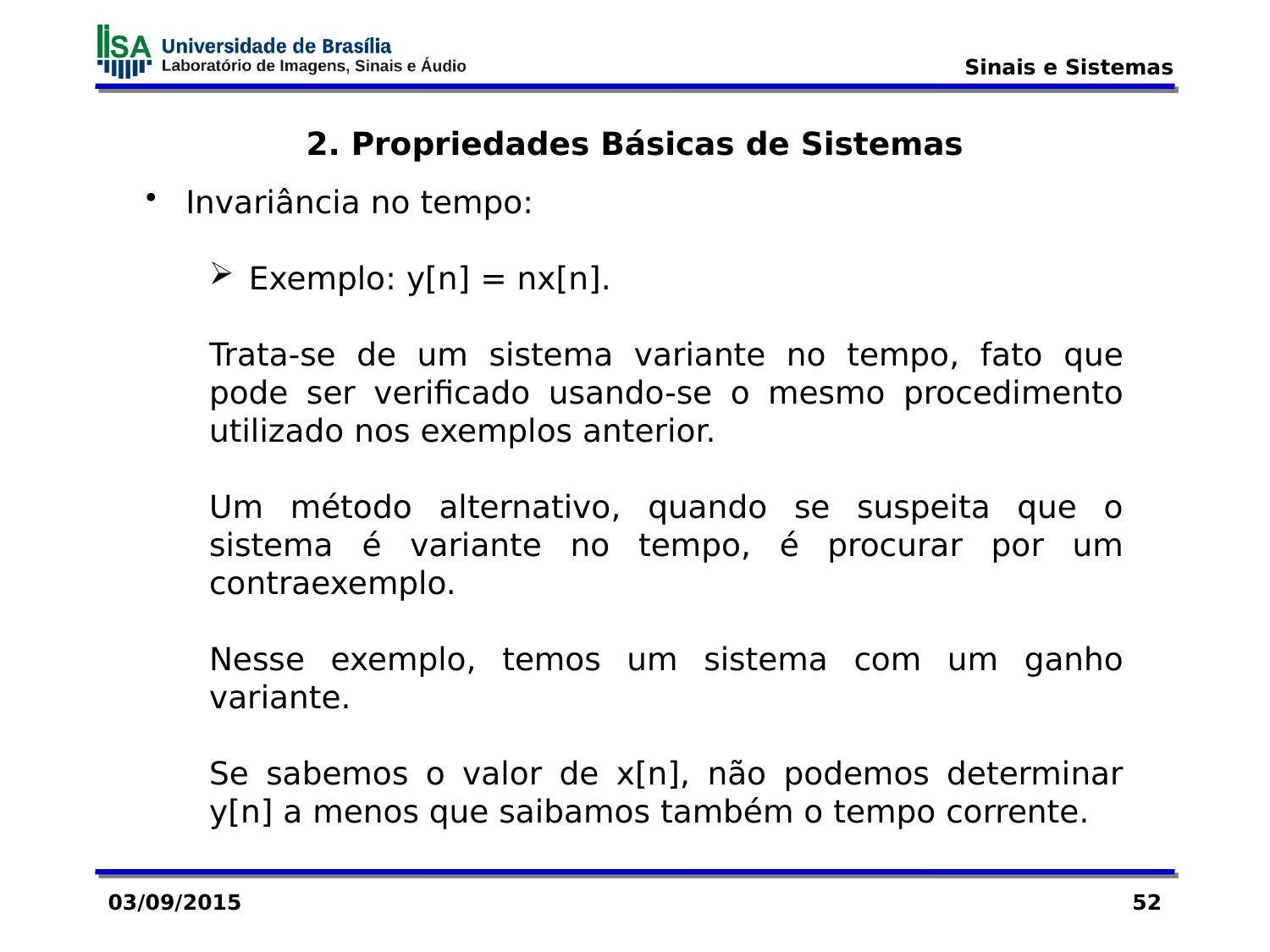

2. Propriedades Básicas de Sistemas
 Invariância no tempo:

Exemplo: y[n] = nx[n].

Trata-se de um sistema variante no tempo, fato que pode ser verificado usando-se o mesmo procedimento utilizado nos exemplos anterior.

Um método alternativo, quando se suspeita que o sistema é variante no tempo, é procurar por um contraexemplo.

Nesse exemplo, temos um sistema com um ganho variante.

Se sabemos o valor de x[n], não podemos determinar y[n] a menos que saibamos também o tempo corrente.
03/09/2015
52